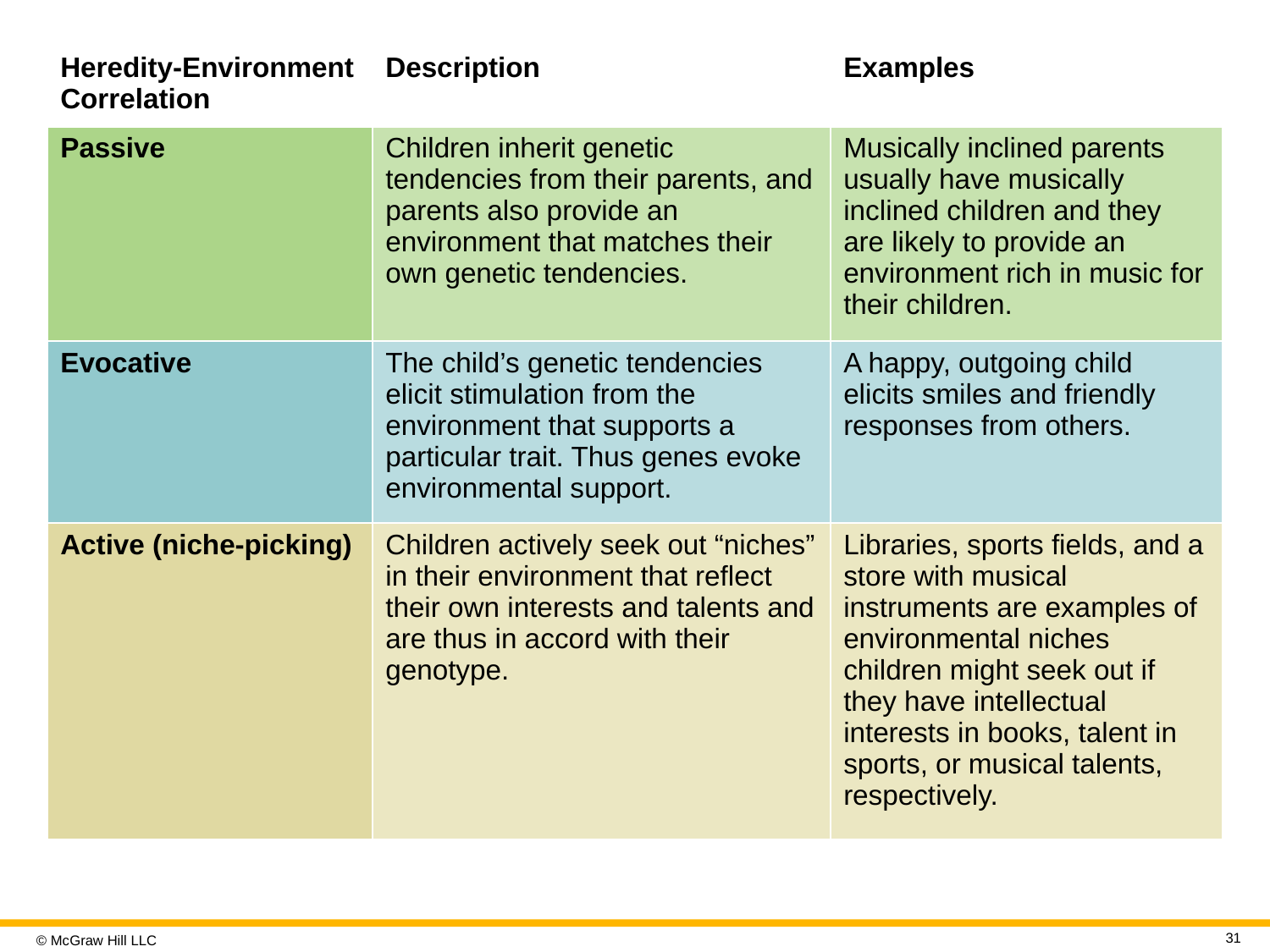

| Heredity-Environment Correlation | Description | Examples |
| --- | --- | --- |
| Passive | Children inherit genetic tendencies from their parents, and parents also provide an environment that matches their own genetic tendencies. | Musically inclined parents usually have musically inclined children and they are likely to provide an environment rich in music for their children. |
| Evocative | The child’s genetic tendencies elicit stimulation from the environment that supports a particular trait. Thus genes evoke environmental support. | A happy, outgoing child elicits smiles and friendly responses from others. |
| Active (niche-picking) | Children actively seek out “niches” in their environment that reflect their own interests and talents and are thus in accord with their genotype. | Libraries, sports fields, and a store with musical instruments are examples of environmental niches children might seek out if they have intellectual interests in books, talent in sports, or musical talents, respectively. |
Table divided into three columns summarizes three types of heredity-environment correlations. The column headers are marked from left to right as: Heredity-environment correlation, description, and examples.
# Figure 11 Exploring Heredity-Environment Correlations
31